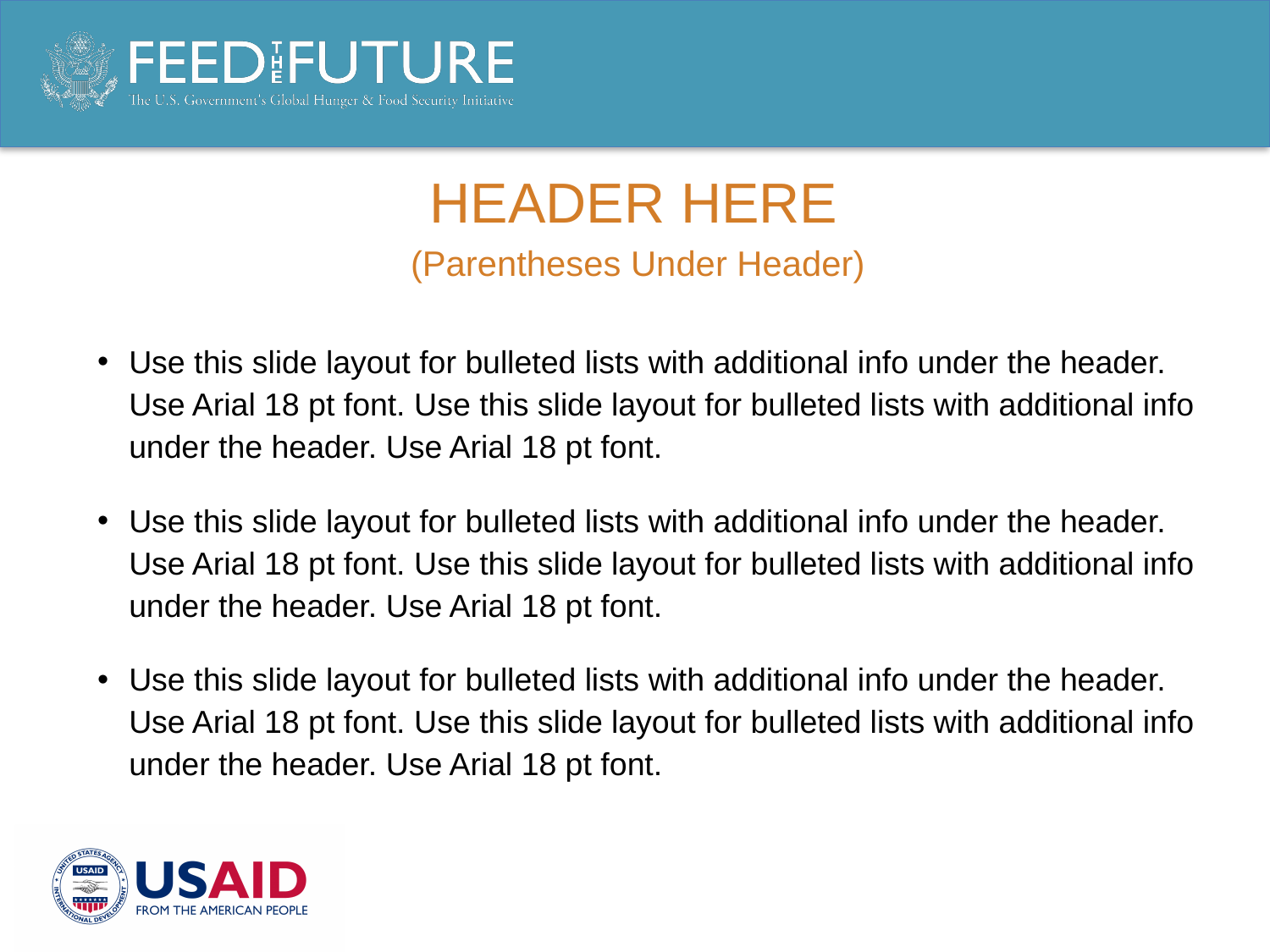

# HEADER HERE
(Parentheses Under Header)
Use this slide layout for bulleted lists with additional info under the header. Use Arial 18 pt font. Use this slide layout for bulleted lists with additional info under the header. Use Arial 18 pt font.
Use this slide layout for bulleted lists with additional info under the header. Use Arial 18 pt font. Use this slide layout for bulleted lists with additional info under the header. Use Arial 18 pt font.
Use this slide layout for bulleted lists with additional info under the header. Use Arial 18 pt font. Use this slide layout for bulleted lists with additional info under the header. Use Arial 18 pt font.